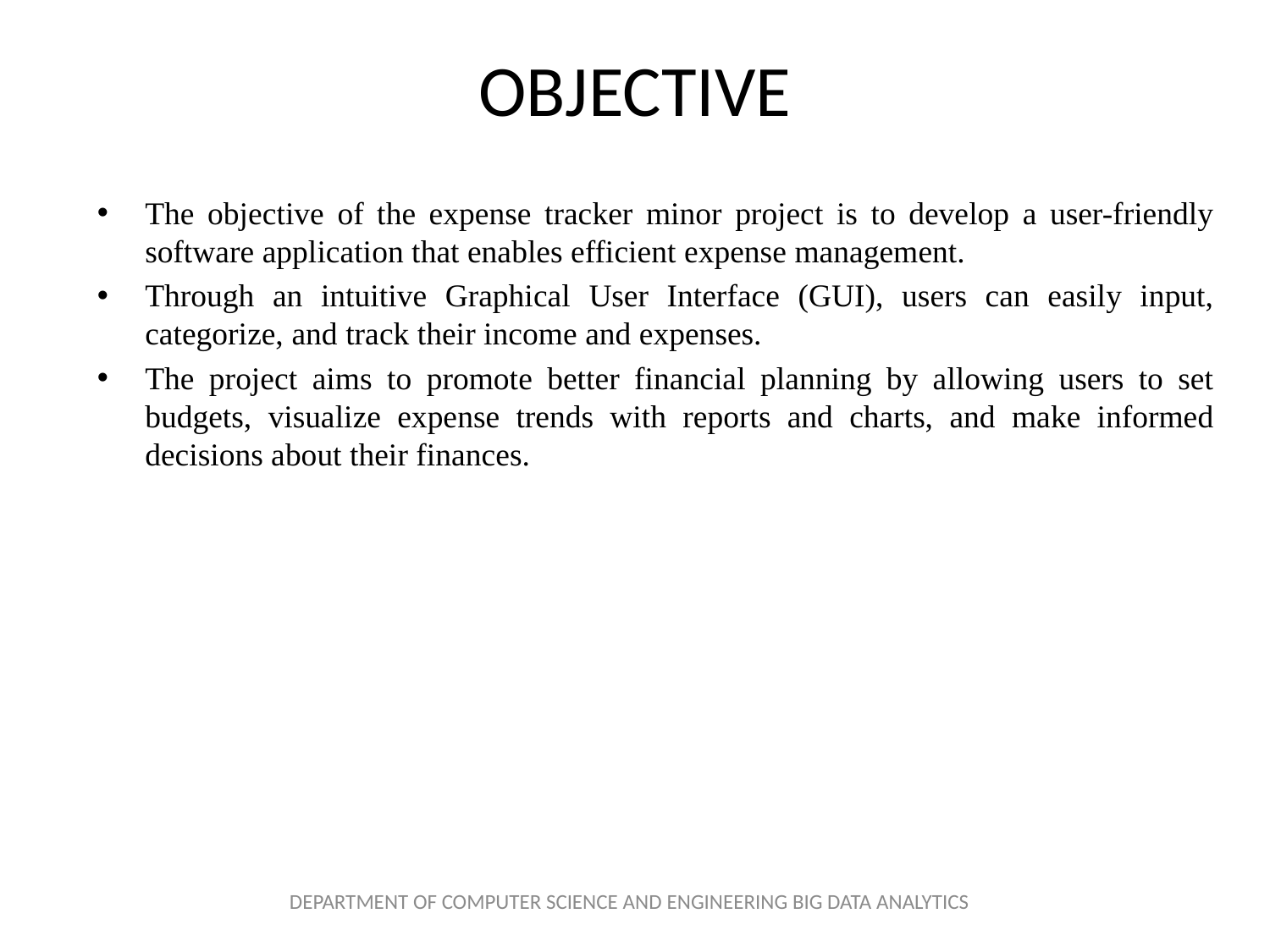

# OBJECTIVE
The objective of the expense tracker minor project is to develop a user-friendly software application that enables efficient expense management.
Through an intuitive Graphical User Interface (GUI), users can easily input, categorize, and track their income and expenses.
The project aims to promote better financial planning by allowing users to set budgets, visualize expense trends with reports and charts, and make informed decisions about their finances.

DEPARTMENT OF COMPUTER SCIENCE AND ENGINEERING BIG DATA ANALYTICS